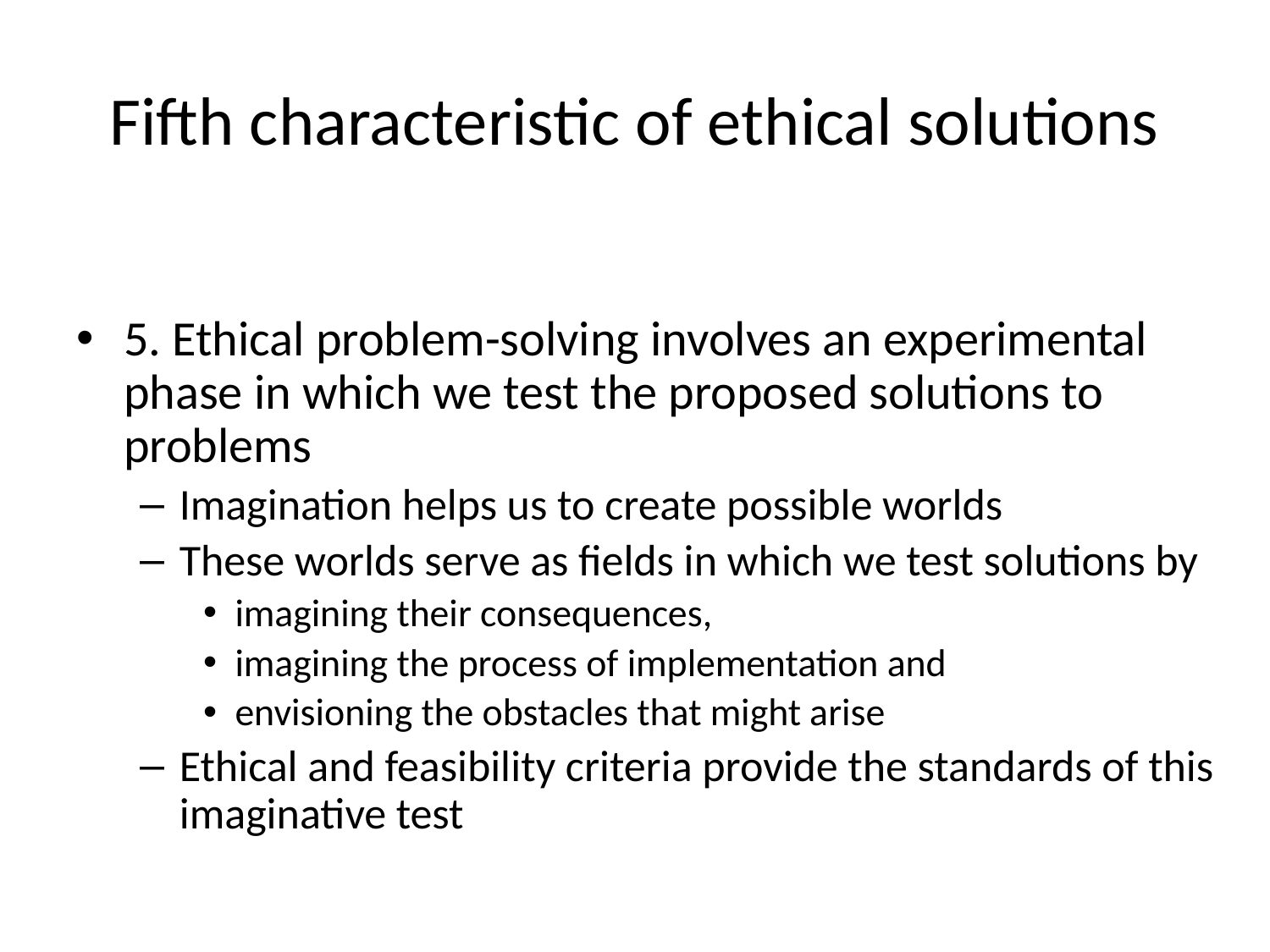

# Fifth characteristic of ethical solutions
5. Ethical problem-solving involves an experimental phase in which we test the proposed solutions to problems
Imagination helps us to create possible worlds
These worlds serve as fields in which we test solutions by
imagining their consequences,
imagining the process of implementation and
envisioning the obstacles that might arise
Ethical and feasibility criteria provide the standards of this imaginative test